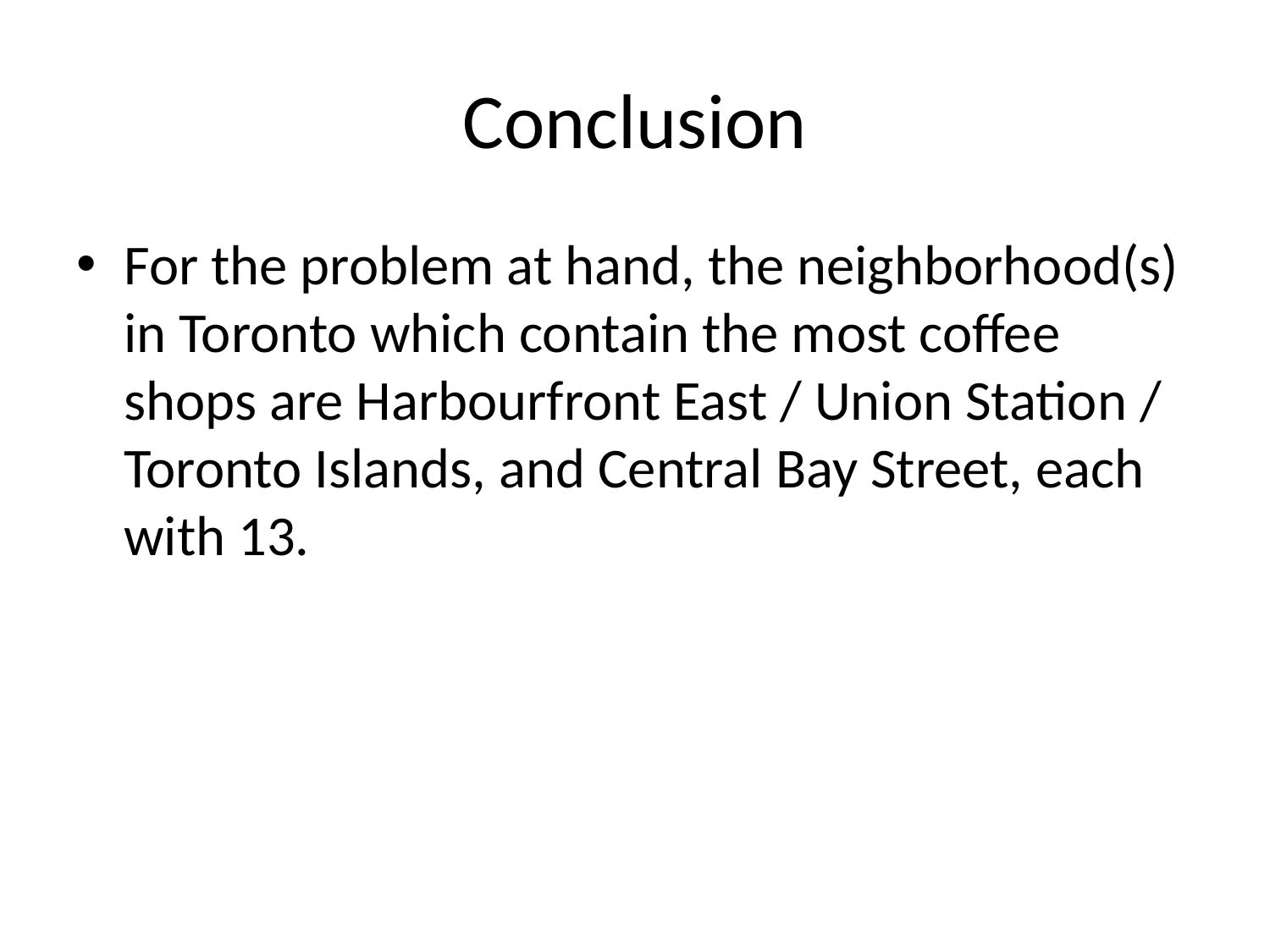

# Conclusion
For the problem at hand, the neighborhood(s) in Toronto which contain the most coffee shops are Harbourfront East / Union Station / Toronto Islands, and Central Bay Street, each with 13.